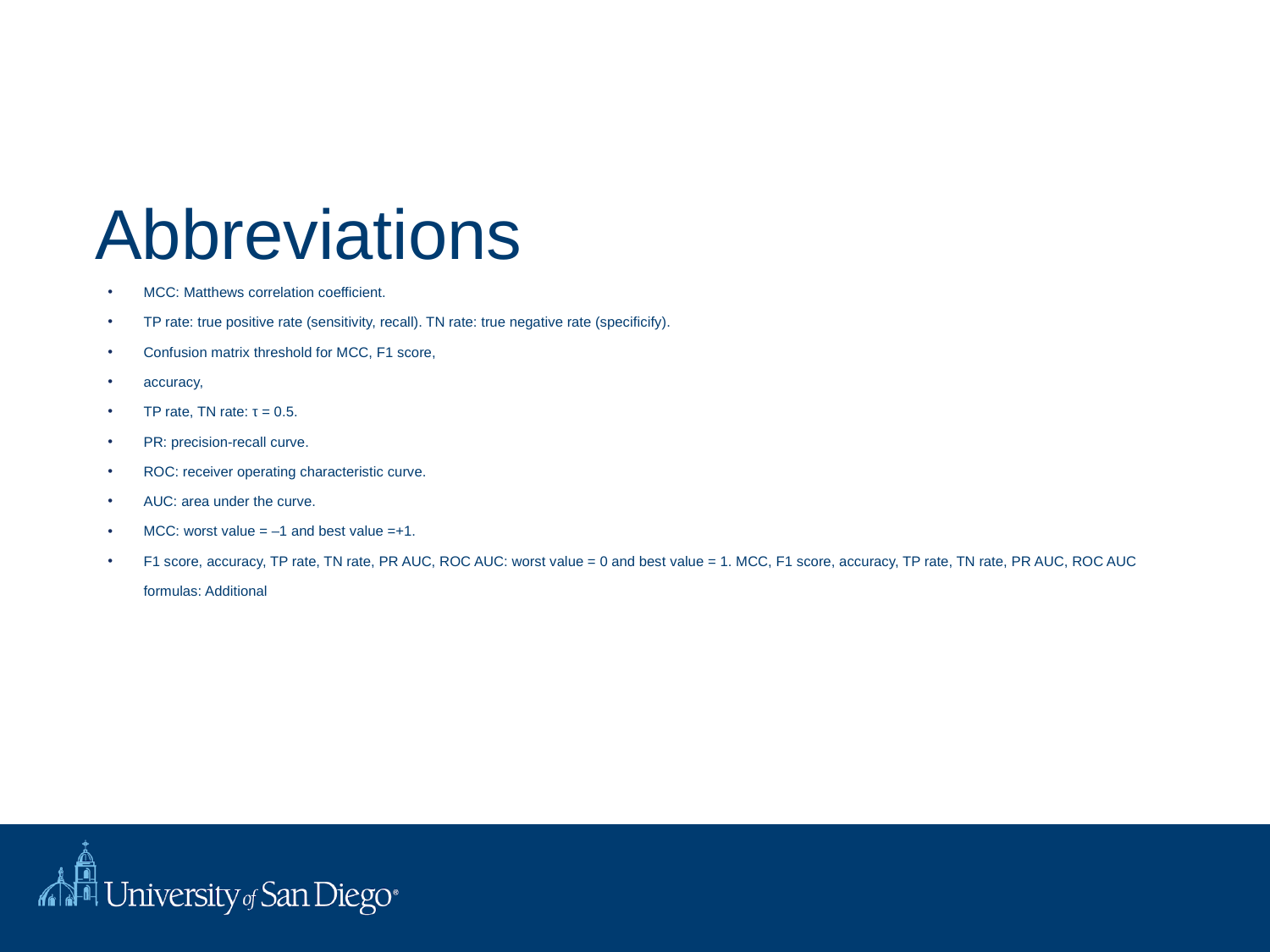

# Abbreviations
MCC: Matthews correlation coefficient.
TP rate: true positive rate (sensitivity, recall). TN rate: true negative rate (specificify).
Confusion matrix threshold for MCC, F1 score,
accuracy,
TP rate, TN rate: τ = 0.5.
PR: precision-recall curve.
ROC: receiver operating characteristic curve.
AUC: area under the curve.
MCC: worst value = –1 and best value =+1.
F1 score, accuracy, TP rate, TN rate, PR AUC, ROC AUC: worst value = 0 and best value = 1. MCC, F1 score, accuracy, TP rate, TN rate, PR AUC, ROC AUC formulas: Additional